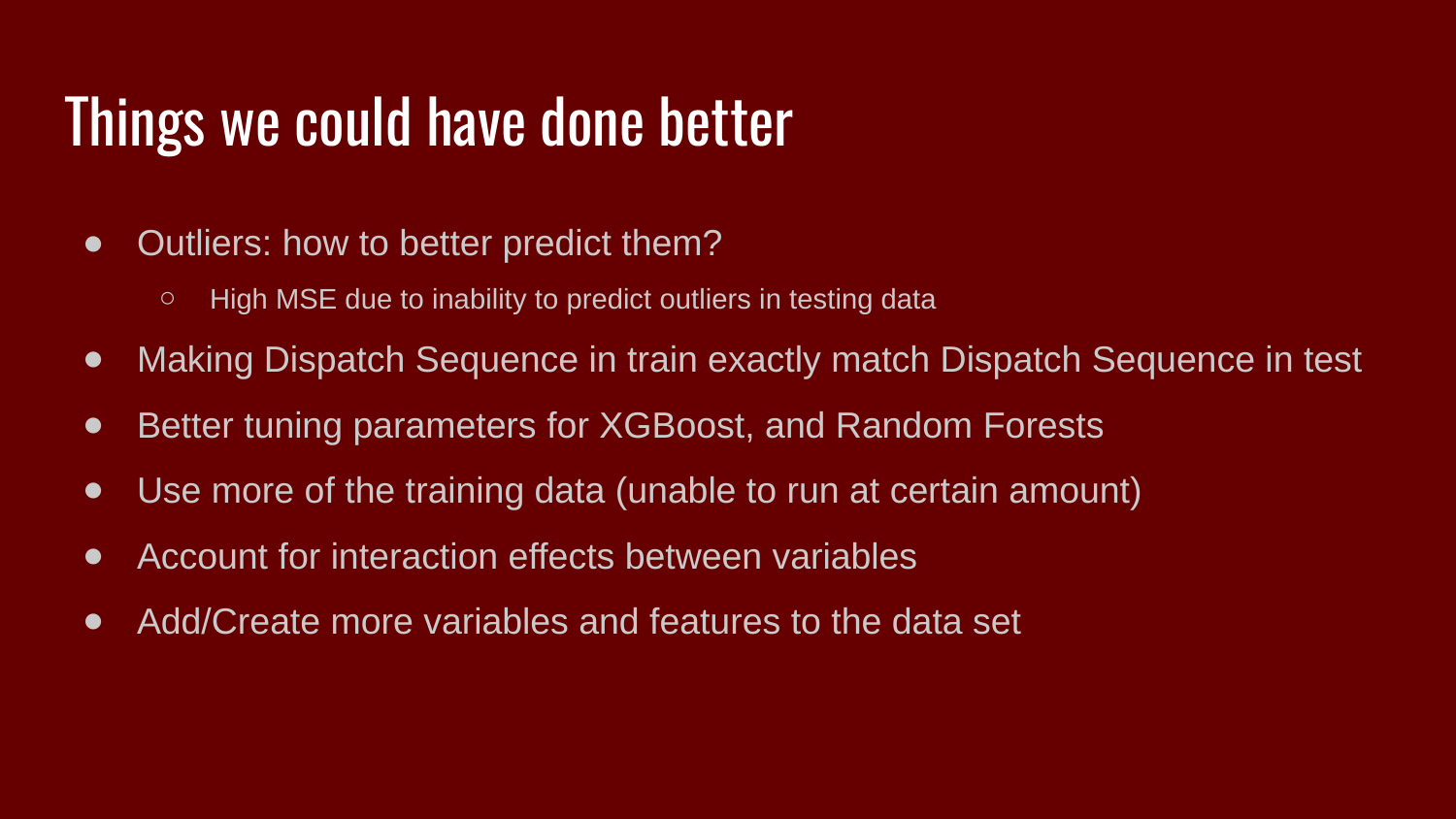

# Things we could have done better
Outliers: how to better predict them?
High MSE due to inability to predict outliers in testing data
Making Dispatch Sequence in train exactly match Dispatch Sequence in test
Better tuning parameters for XGBoost, and Random Forests
Use more of the training data (unable to run at certain amount)
Account for interaction effects between variables
Add/Create more variables and features to the data set